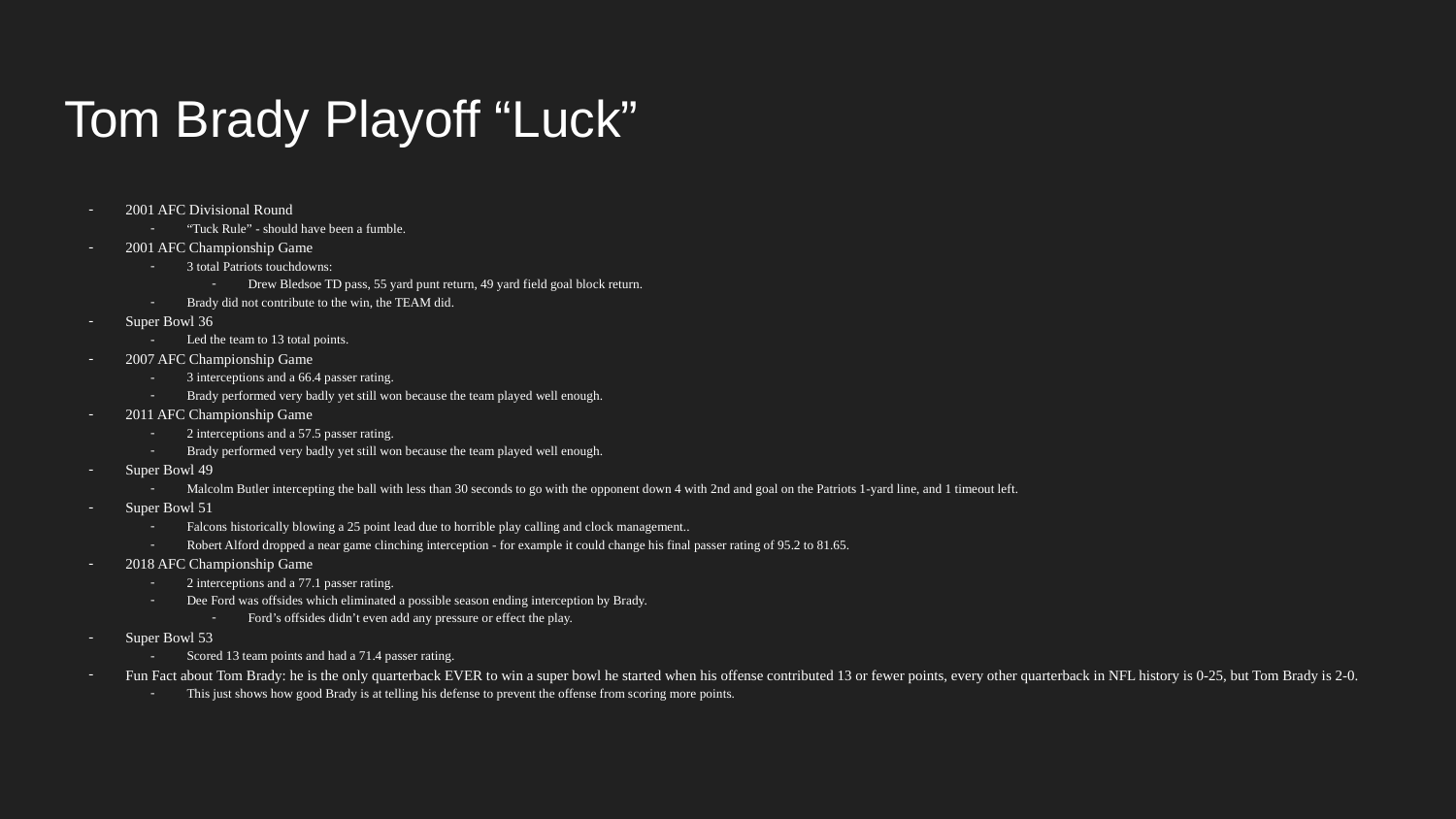

# Tom Brady Playoff “Luck”
2001 AFC Divisional Round
“Tuck Rule” - should have been a fumble.
2001 AFC Championship Game
3 total Patriots touchdowns:
Drew Bledsoe TD pass, 55 yard punt return, 49 yard field goal block return.
Brady did not contribute to the win, the TEAM did.
Super Bowl 36
Led the team to 13 total points.
2007 AFC Championship Game
3 interceptions and a 66.4 passer rating.
Brady performed very badly yet still won because the team played well enough.
2011 AFC Championship Game
2 interceptions and a 57.5 passer rating.
Brady performed very badly yet still won because the team played well enough.
Super Bowl 49
Malcolm Butler intercepting the ball with less than 30 seconds to go with the opponent down 4 with 2nd and goal on the Patriots 1-yard line, and 1 timeout left.
Super Bowl 51
Falcons historically blowing a 25 point lead due to horrible play calling and clock management..
Robert Alford dropped a near game clinching interception - for example it could change his final passer rating of 95.2 to 81.65.
2018 AFC Championship Game
2 interceptions and a 77.1 passer rating.
Dee Ford was offsides which eliminated a possible season ending interception by Brady.
Ford’s offsides didn’t even add any pressure or effect the play.
Super Bowl 53
Scored 13 team points and had a 71.4 passer rating.
Fun Fact about Tom Brady: he is the only quarterback EVER to win a super bowl he started when his offense contributed 13 or fewer points, every other quarterback in NFL history is 0-25, but Tom Brady is 2-0.
This just shows how good Brady is at telling his defense to prevent the offense from scoring more points.